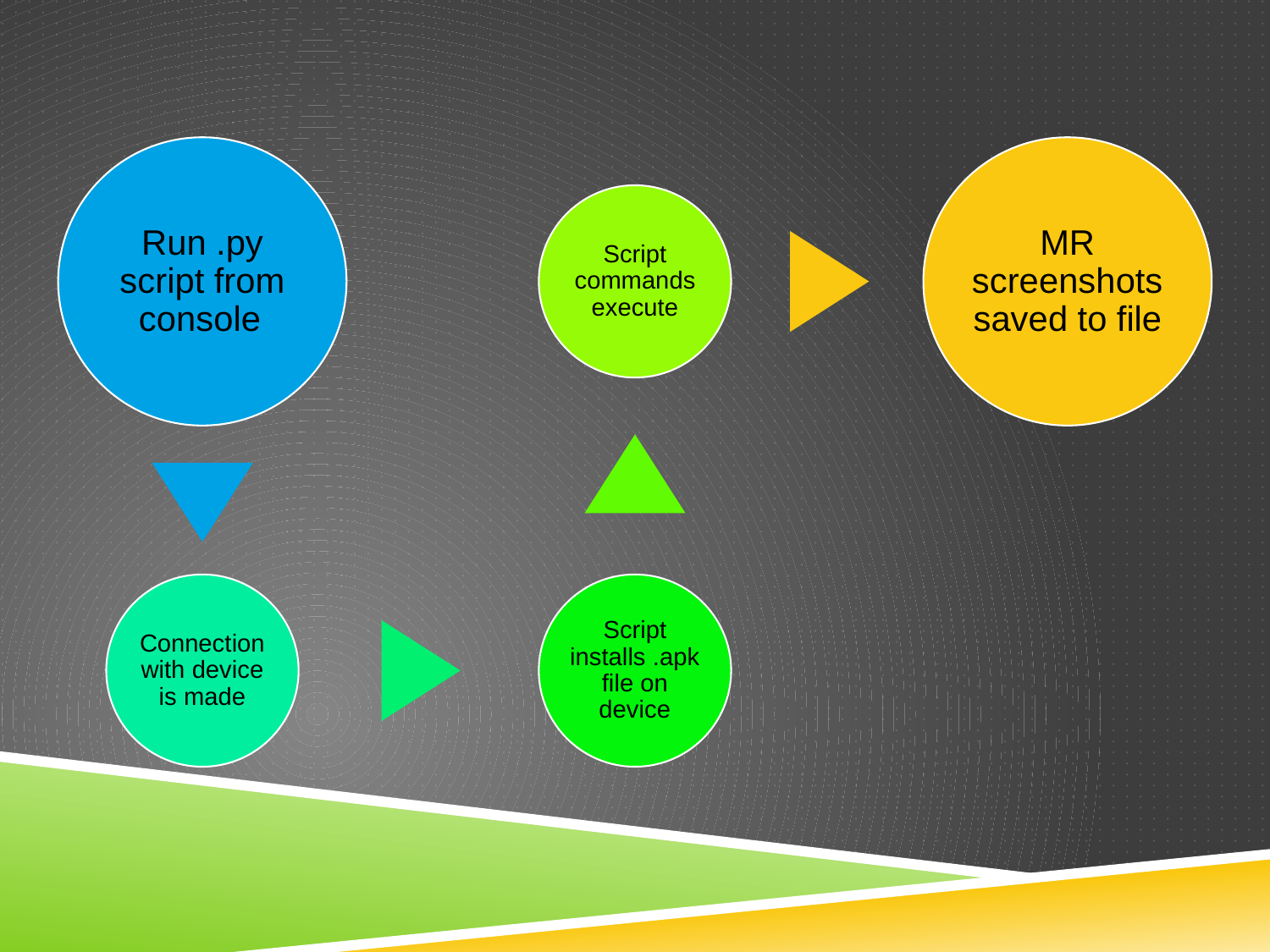

Run .py script from console
Connection with device is made
Script installs .apk file on device
Script commands execute
MR screenshots saved to file